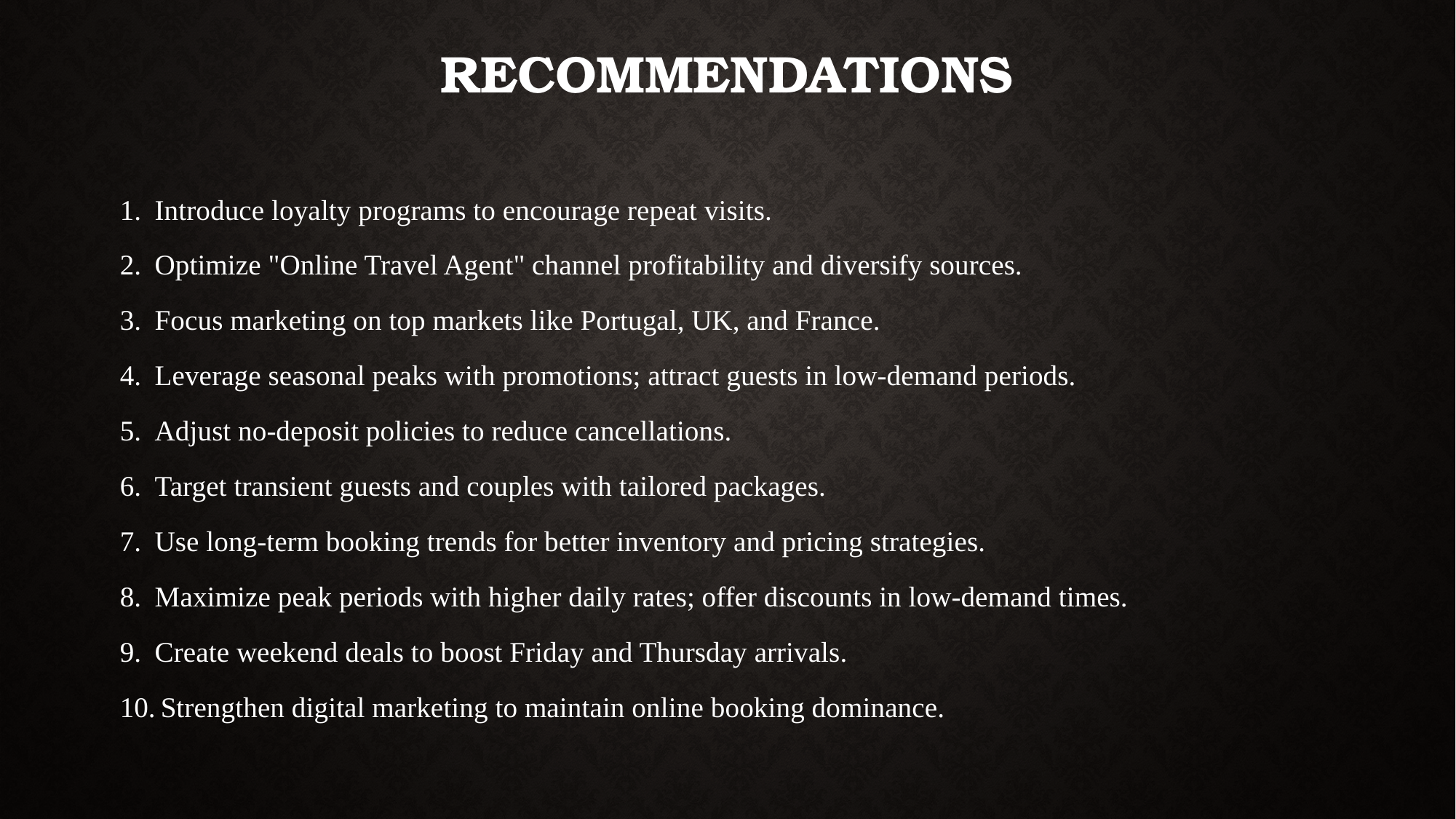

# Recommendations
 Introduce loyalty programs to encourage repeat visits.
 Optimize "Online Travel Agent" channel profitability and diversify sources.
 Focus marketing on top markets like Portugal, UK, and France.
 Leverage seasonal peaks with promotions; attract guests in low-demand periods.
 Adjust no-deposit policies to reduce cancellations.
 Target transient guests and couples with tailored packages.
 Use long-term booking trends for better inventory and pricing strategies.
 Maximize peak periods with higher daily rates; offer discounts in low-demand times.
 Create weekend deals to boost Friday and Thursday arrivals.
 Strengthen digital marketing to maintain online booking dominance.